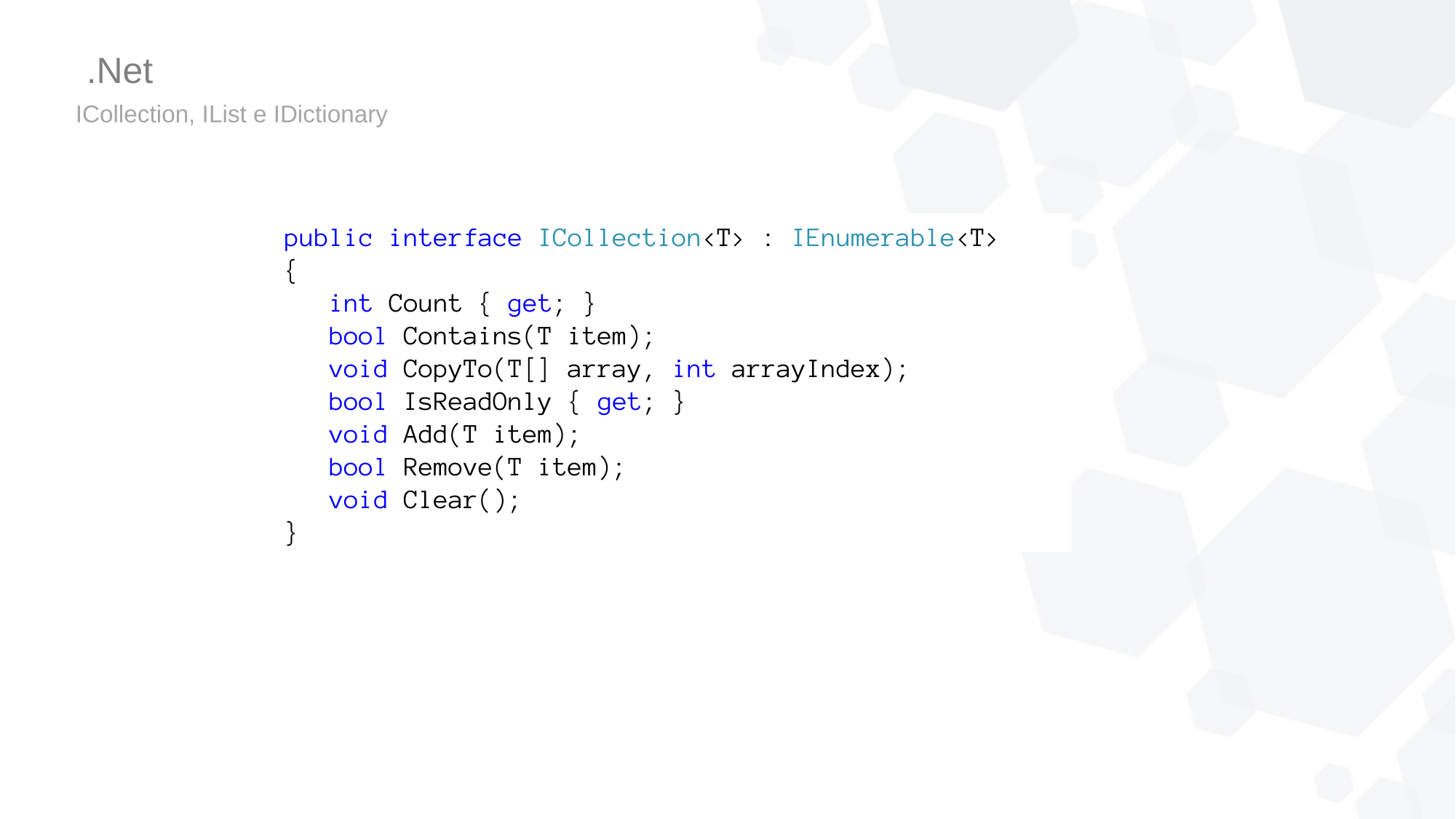

# .Net
ICollection, IList e IDictionary
public interface ICollection<T> : IEnumerable<T>
{
   int Count { get; }
   bool Contains(T item);
   void CopyTo(T[] array, int arrayIndex);
   bool IsReadOnly { get; }
   void Add(T item);
   bool Remove(T item);
   void Clear();
}